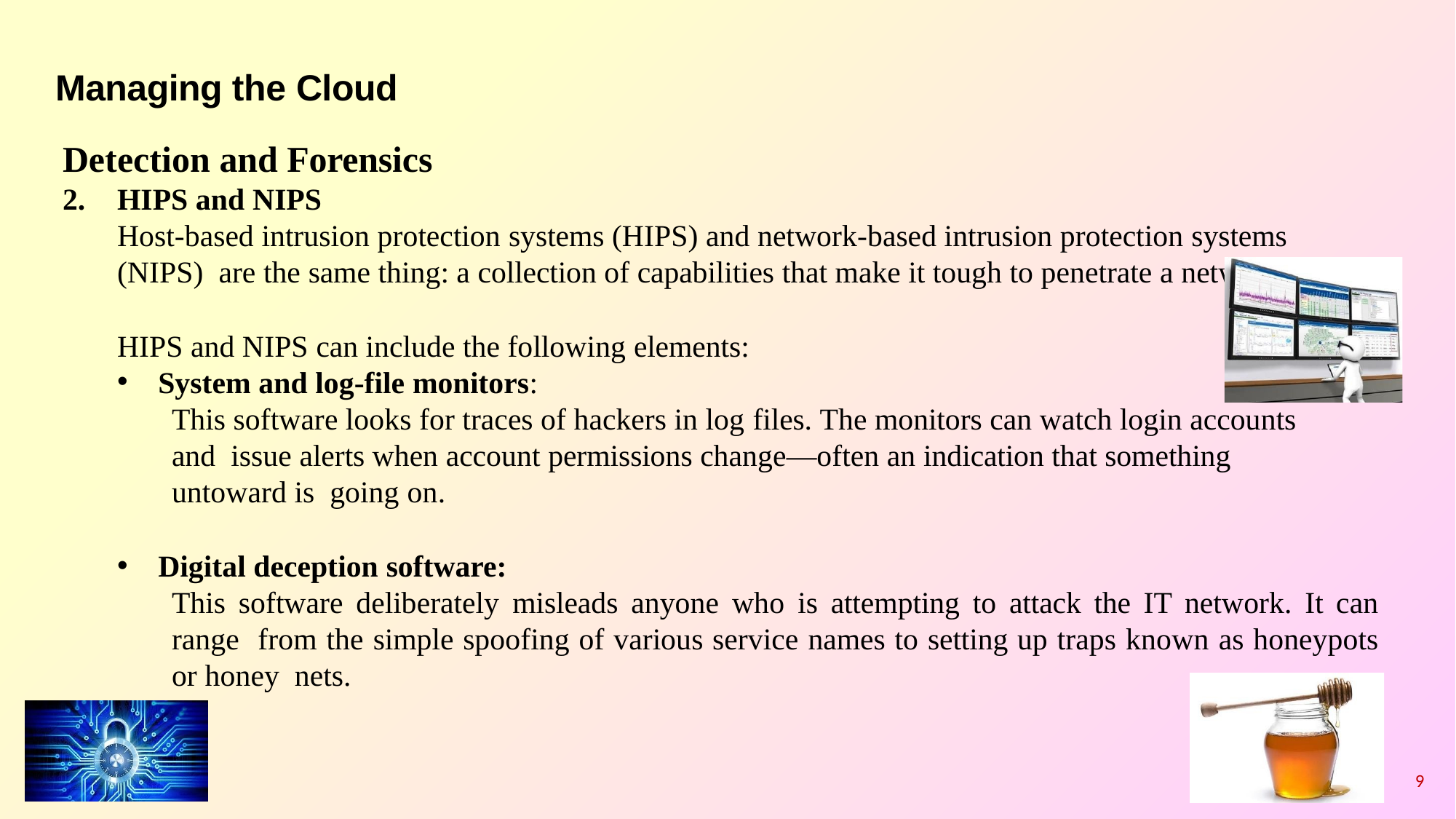

# Managing the Cloud
Detection and Forensics
HIPS and NIPS
Host-based intrusion protection systems (HIPS) and network-based intrusion protection systems (NIPS)  are the same thing: a collection of capabilities that make it tough to penetrate a network.

HIPS and NIPS can include the following elements:
System and log-file monitors:
This software looks for traces of hackers in log files. The monitors can watch login accounts and  issue alerts when account permissions change—often an indication that something untoward is  going on.

Digital deception software:
This software deliberately misleads anyone who is attempting to attack the IT network. It can range  from the simple spoofing of various service names to setting up traps known as honeypots or honey  nets.

9